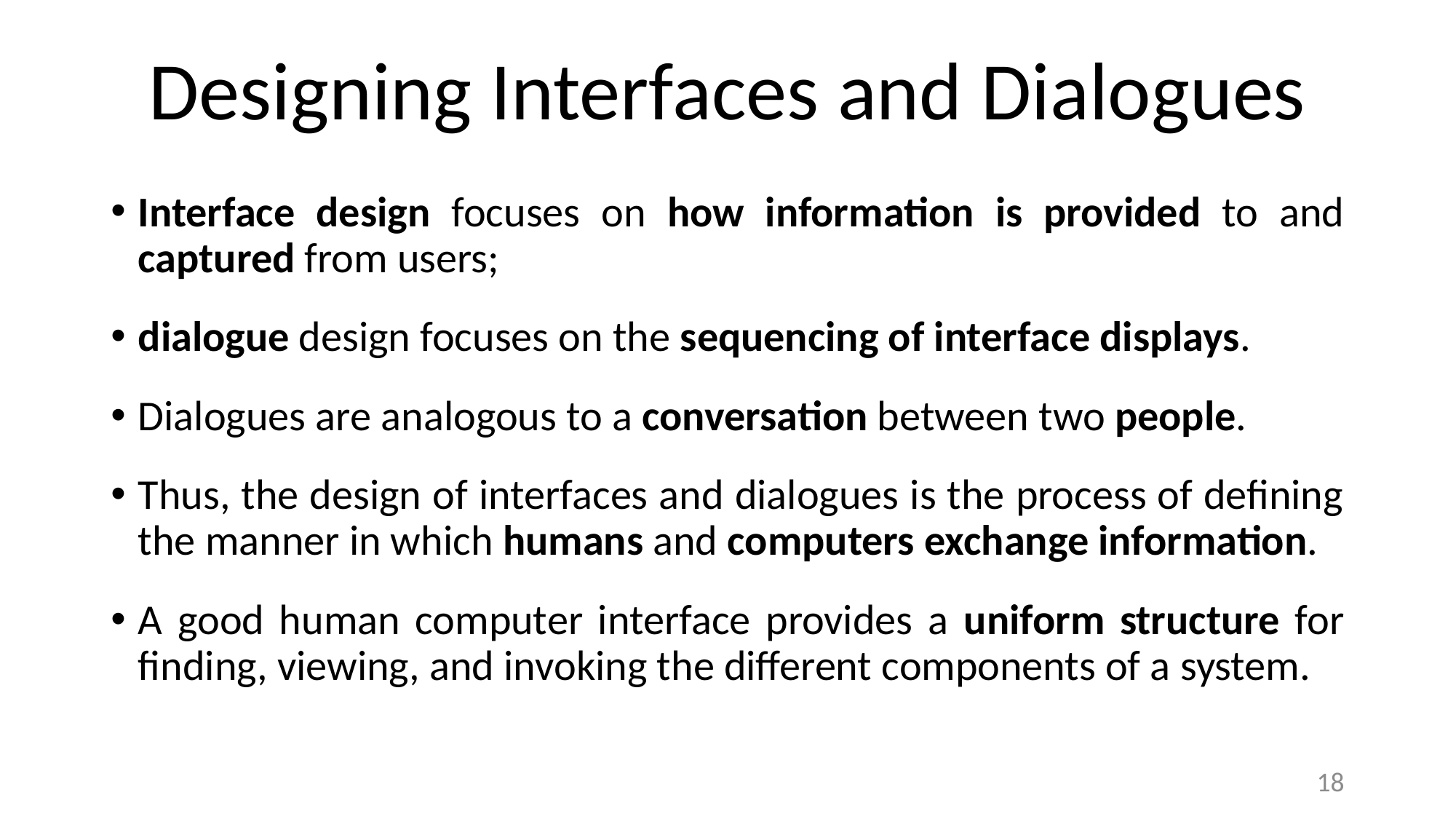

# Designing Interfaces and Dialogues
Interface design focuses on how information is provided to and captured from users;
dialogue design focuses on the sequencing of interface displays.
Dialogues are analogous to a conversation between two people.
Thus, the design of interfaces and dialogues is the process of defining the manner in which humans and computers exchange information.
A good human computer interface provides a uniform structure for finding, viewing, and invoking the different components of a system.
18